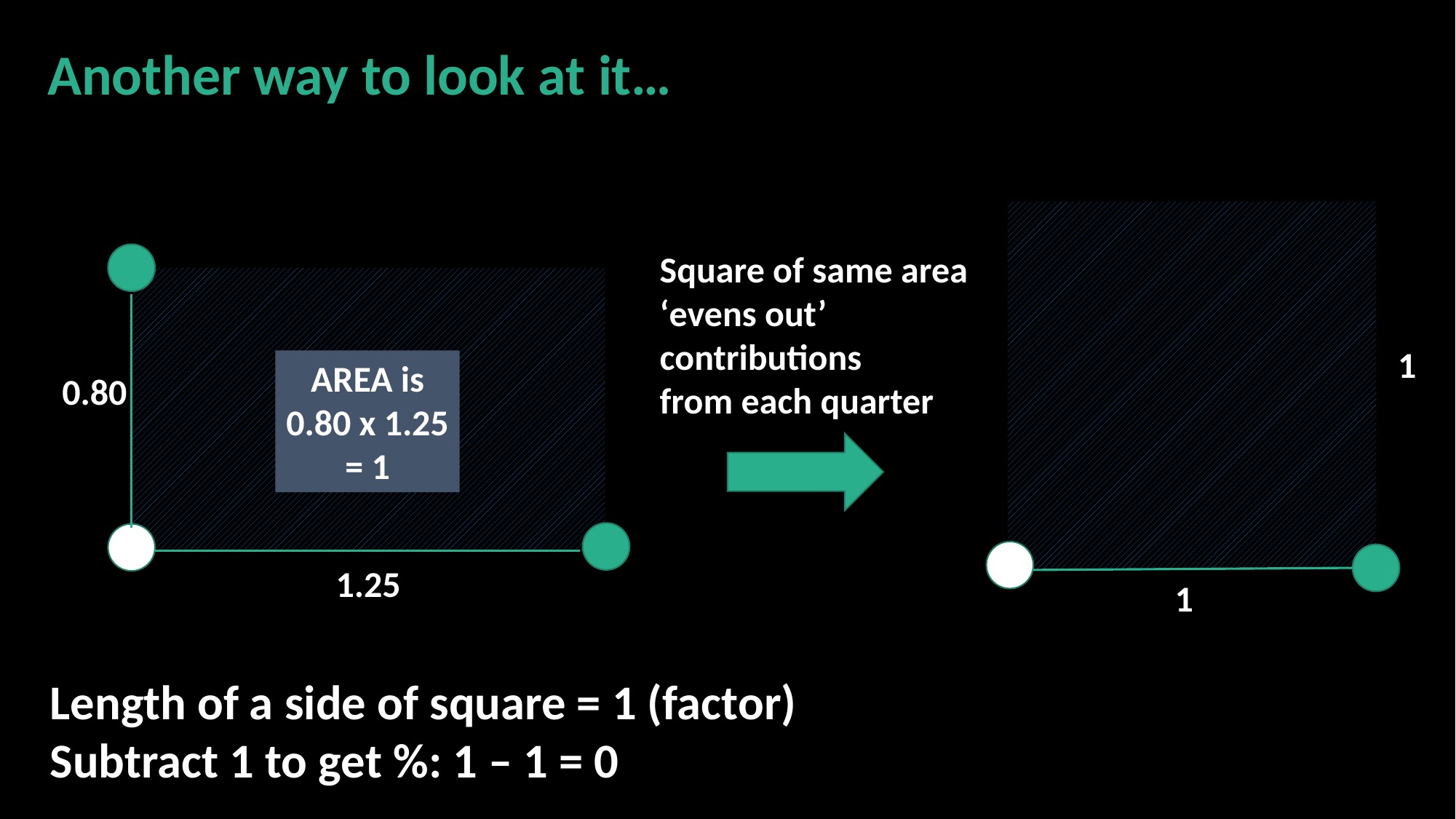

Another way to look at it…

Square of same area
‘evens out’ contributions
from each quarter

1
AREA is
0.80 x 1.25
= 1
0.80

1.25
1
Length of a side of square = 1 (factor)
Subtract 1 to get %: 1 – 1 = 0